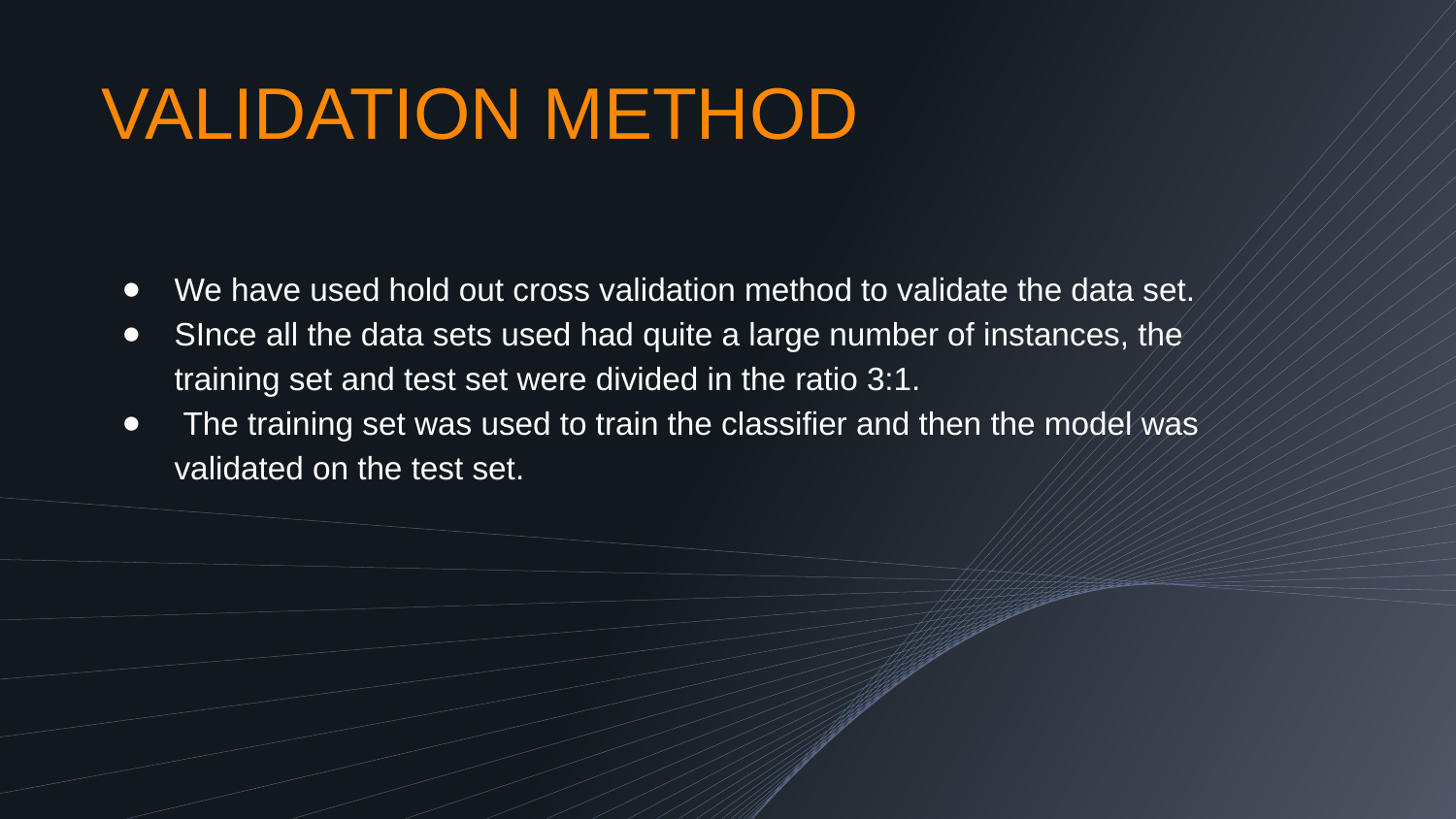

# VALIDATION METHOD
We have used hold out cross validation method to validate the data set.
SInce all the data sets used had quite a large number of instances, the training set and test set were divided in the ratio 3:1.
 The training set was used to train the classifier and then the model was validated on the test set.